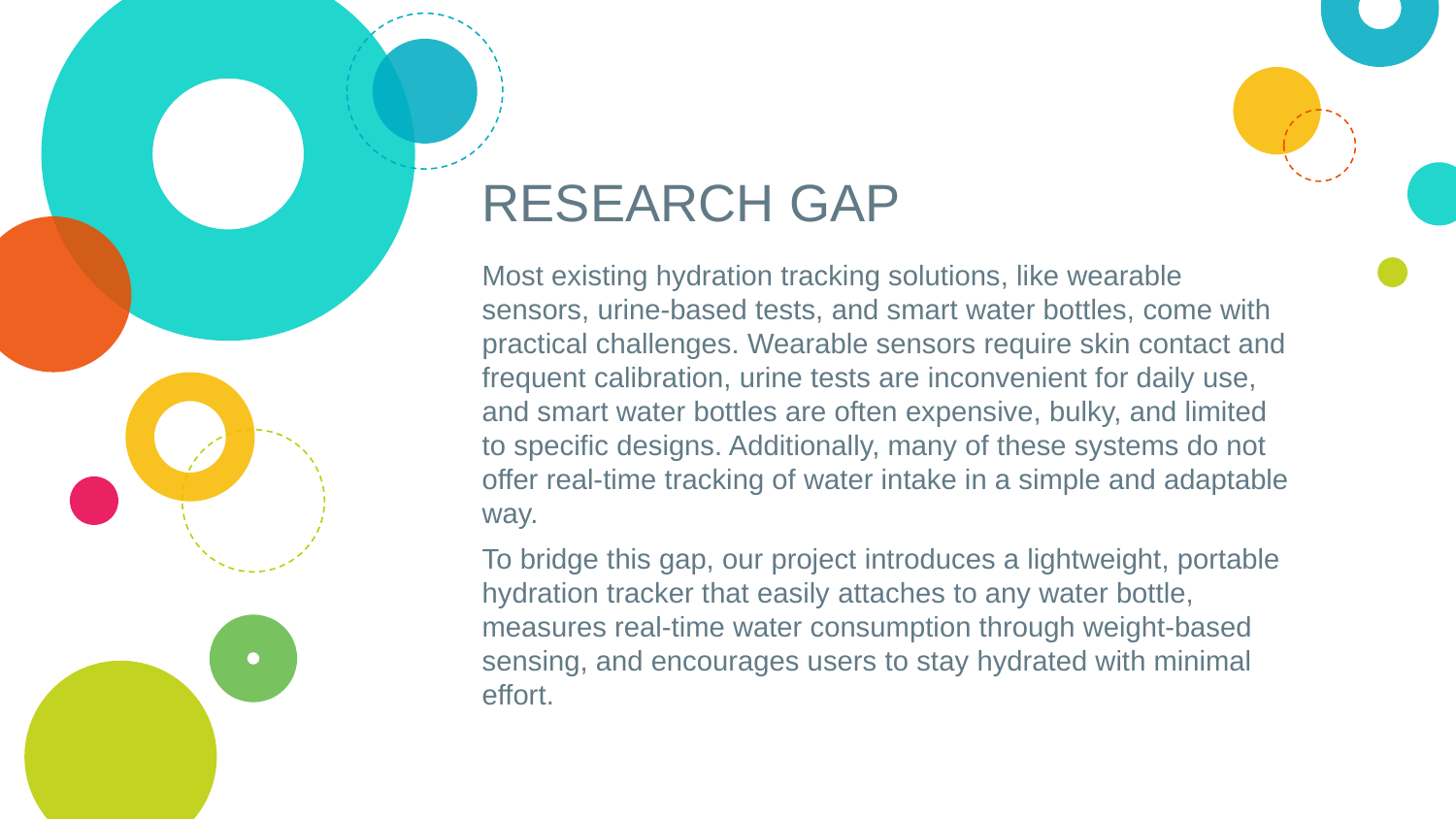

# RESEARCH GAP
Most existing hydration tracking solutions, like wearable sensors, urine-based tests, and smart water bottles, come with practical challenges. Wearable sensors require skin contact and frequent calibration, urine tests are inconvenient for daily use, and smart water bottles are often expensive, bulky, and limited to specific designs. Additionally, many of these systems do not offer real-time tracking of water intake in a simple and adaptable way.
To bridge this gap, our project introduces a lightweight, portable hydration tracker that easily attaches to any water bottle, measures real-time water consumption through weight-based sensing, and encourages users to stay hydrated with minimal effort.